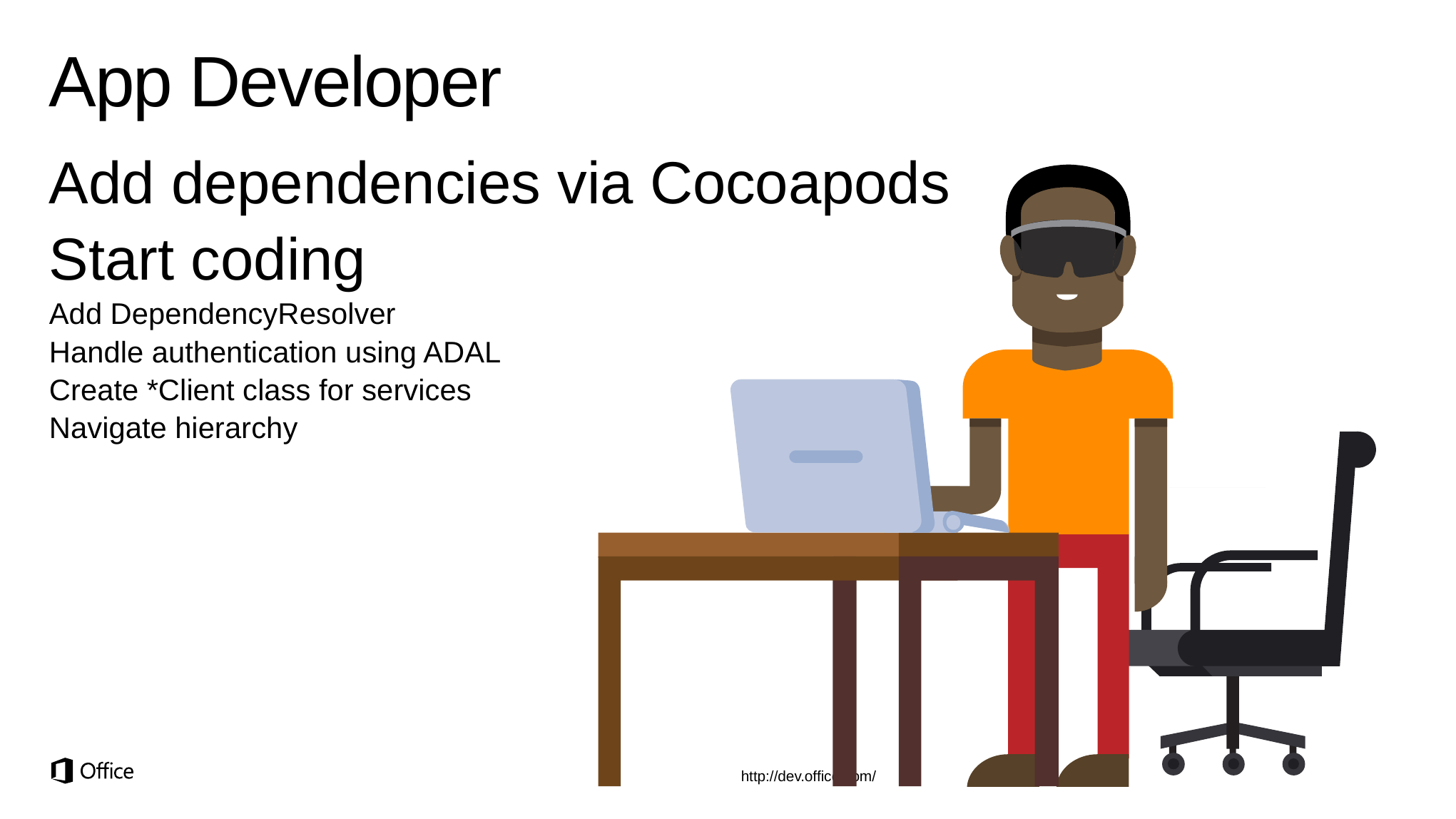

# App Developer
Add dependencies via Cocoapods
Start coding
Add DependencyResolver
Handle authentication using ADAL
Create *Client class for services
Navigate hierarchy